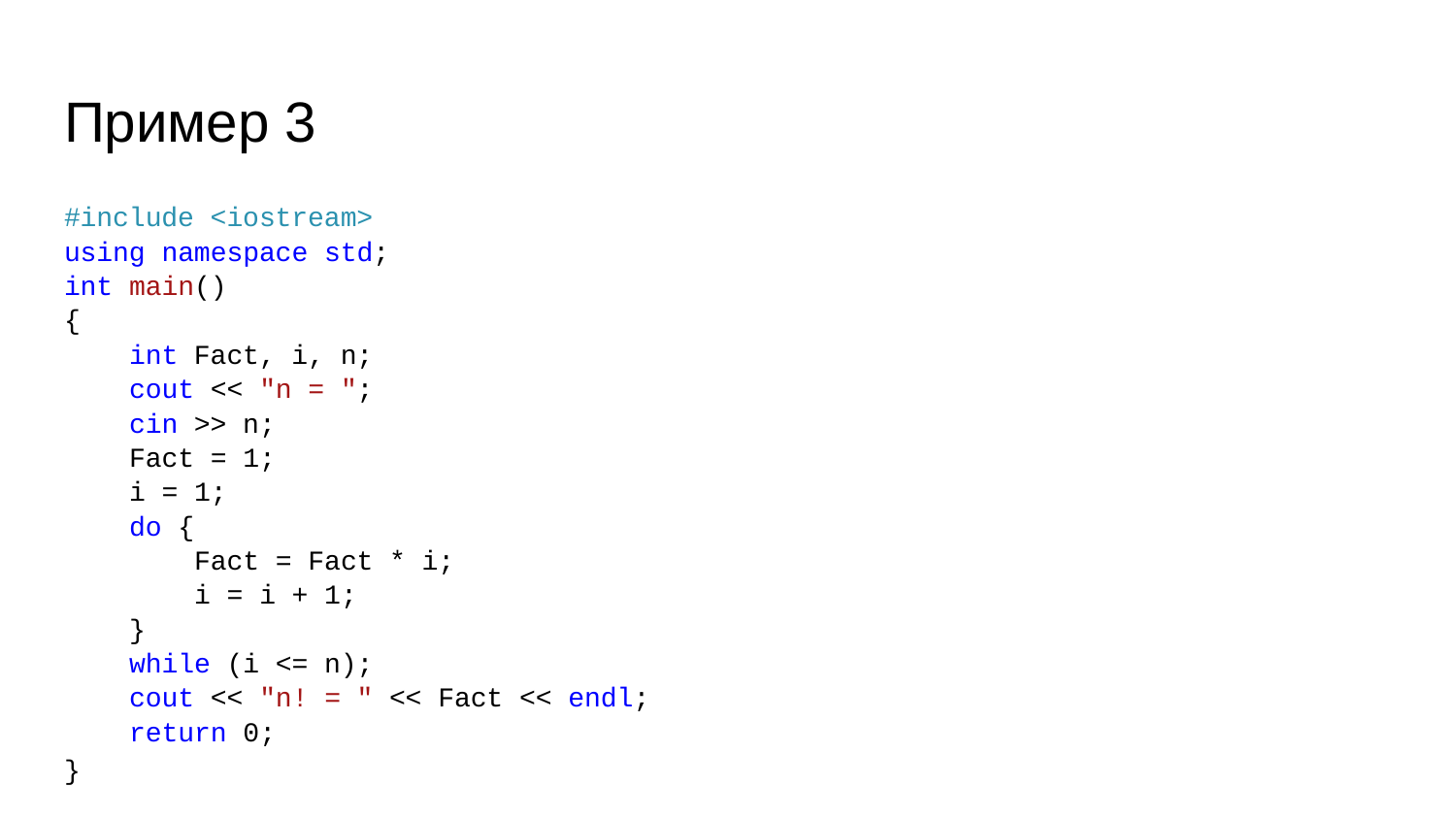

# Пример 3
#include <iostream>
using namespace std;
int main()
{
    int Fact, i, n;
    cout << "n = ";
    cin >> n;
    Fact = 1;
    i = 1;
    do {
        Fact = Fact * i;
        i = i + 1;
    }
    while (i <= n);
    cout << "n! = " << Fact << endl;
    return 0;
}